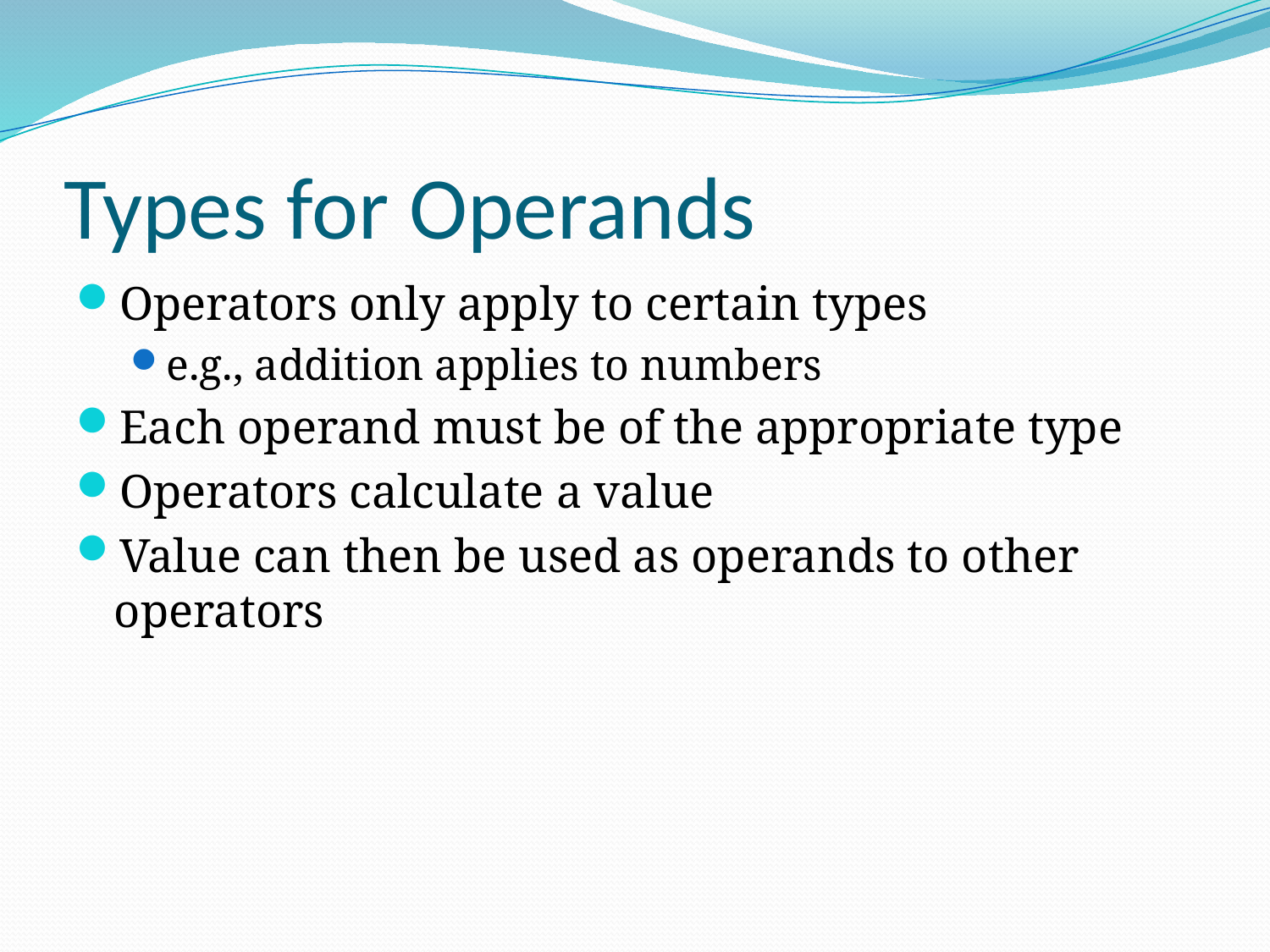

# Types for Operands
Operators only apply to certain types
e.g., addition applies to numbers
Each operand must be of the appropriate type
Operators calculate a value
Value can then be used as operands to other operators